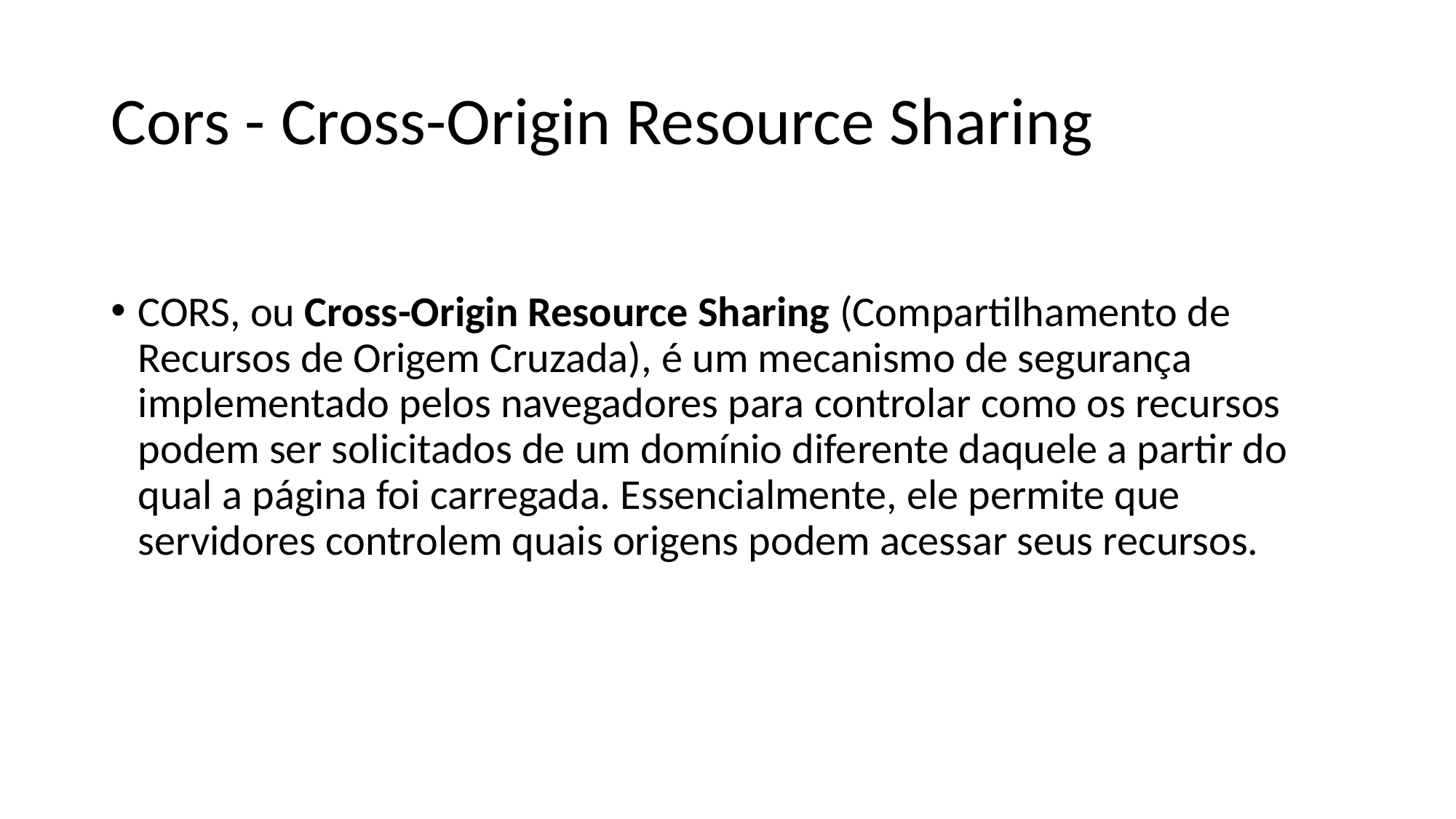

# Cors - Cross-Origin Resource Sharing

CORS, ou Cross-Origin Resource Sharing (Compartilhamento de Recursos de Origem Cruzada), é um mecanismo de segurança implementado pelos navegadores para controlar como os recursos podem ser solicitados de um domínio diferente daquele a partir do qual a página foi carregada. Essencialmente, ele permite que servidores controlem quais origens podem acessar seus recursos.